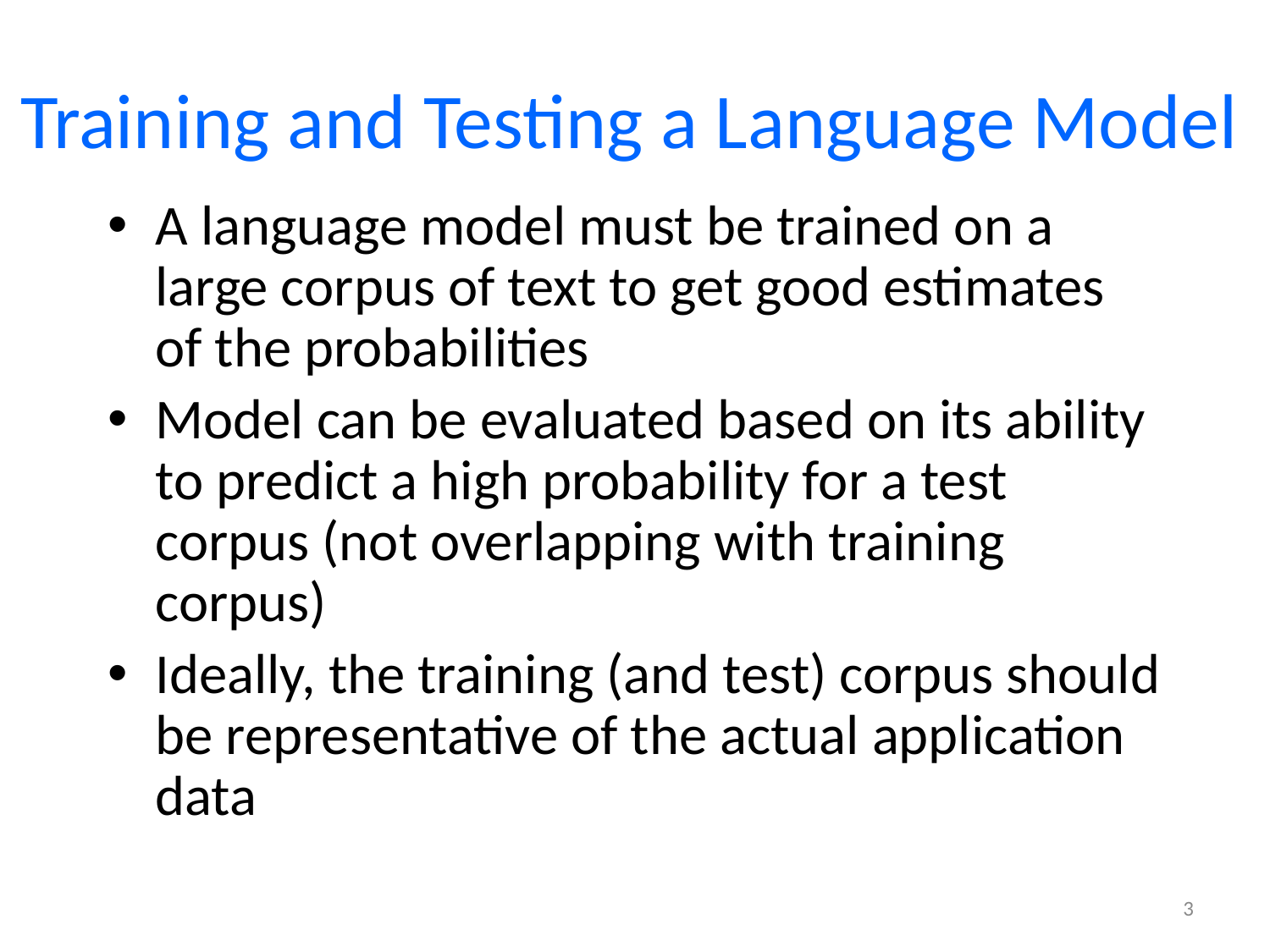

Training and Testing a Language Model
A language model must be trained on a large corpus of text to get good estimates of the probabilities
Model can be evaluated based on its ability to predict a high probability for a test corpus (not overlapping with training corpus)
Ideally, the training (and test) corpus should be representative of the actual application data

3